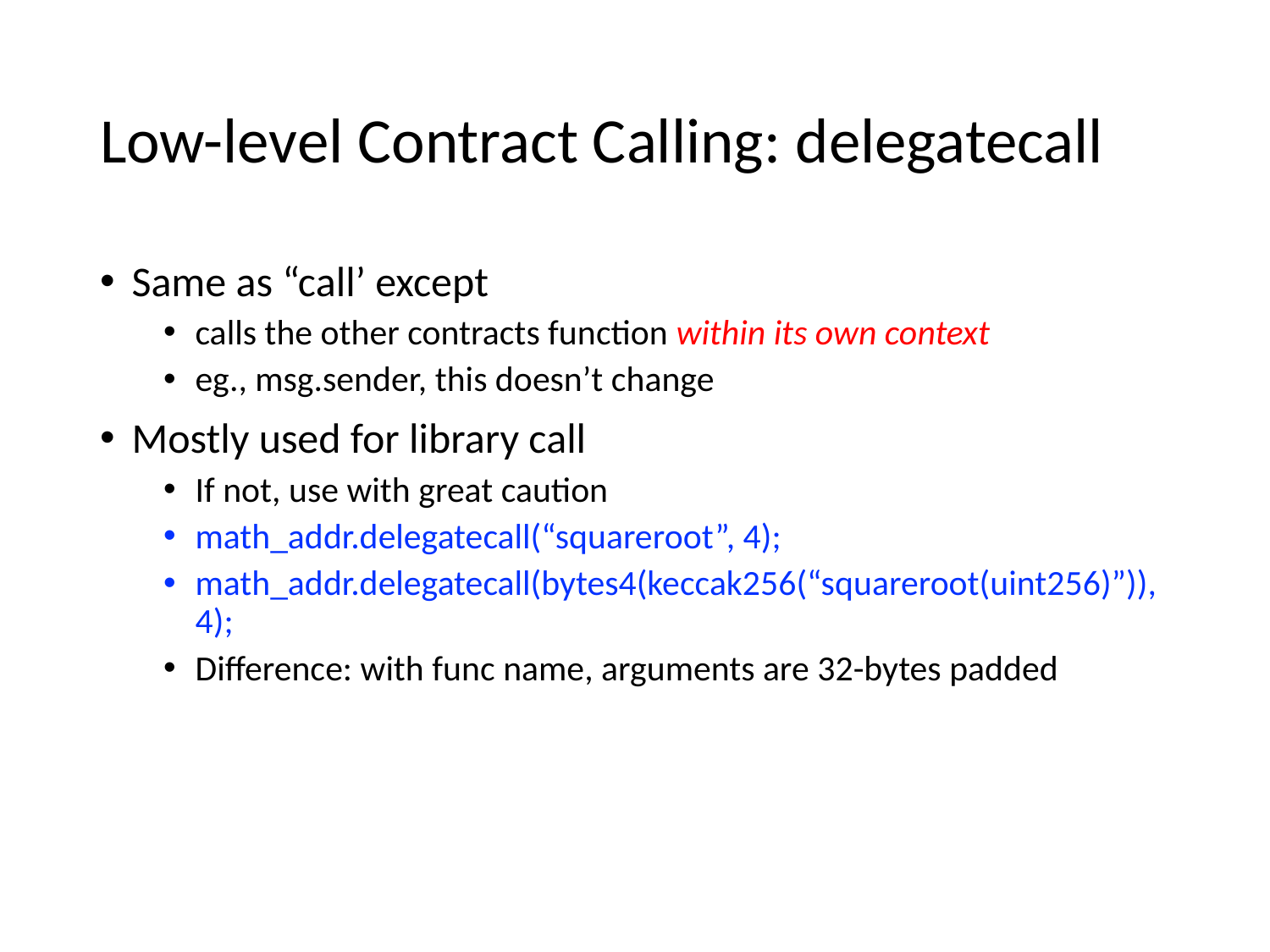

# Low-level Contract Calling: delegatecall
Same as “call’ except
calls the other contracts function within its own context
eg., msg.sender, this doesn’t change
Mostly used for library call
If not, use with great caution
math_addr.delegatecall(“squareroot”, 4);
math_addr.delegatecall(bytes4(keccak256(“squareroot(uint256)”)), 4);
Difference: with func name, arguments are 32-bytes padded